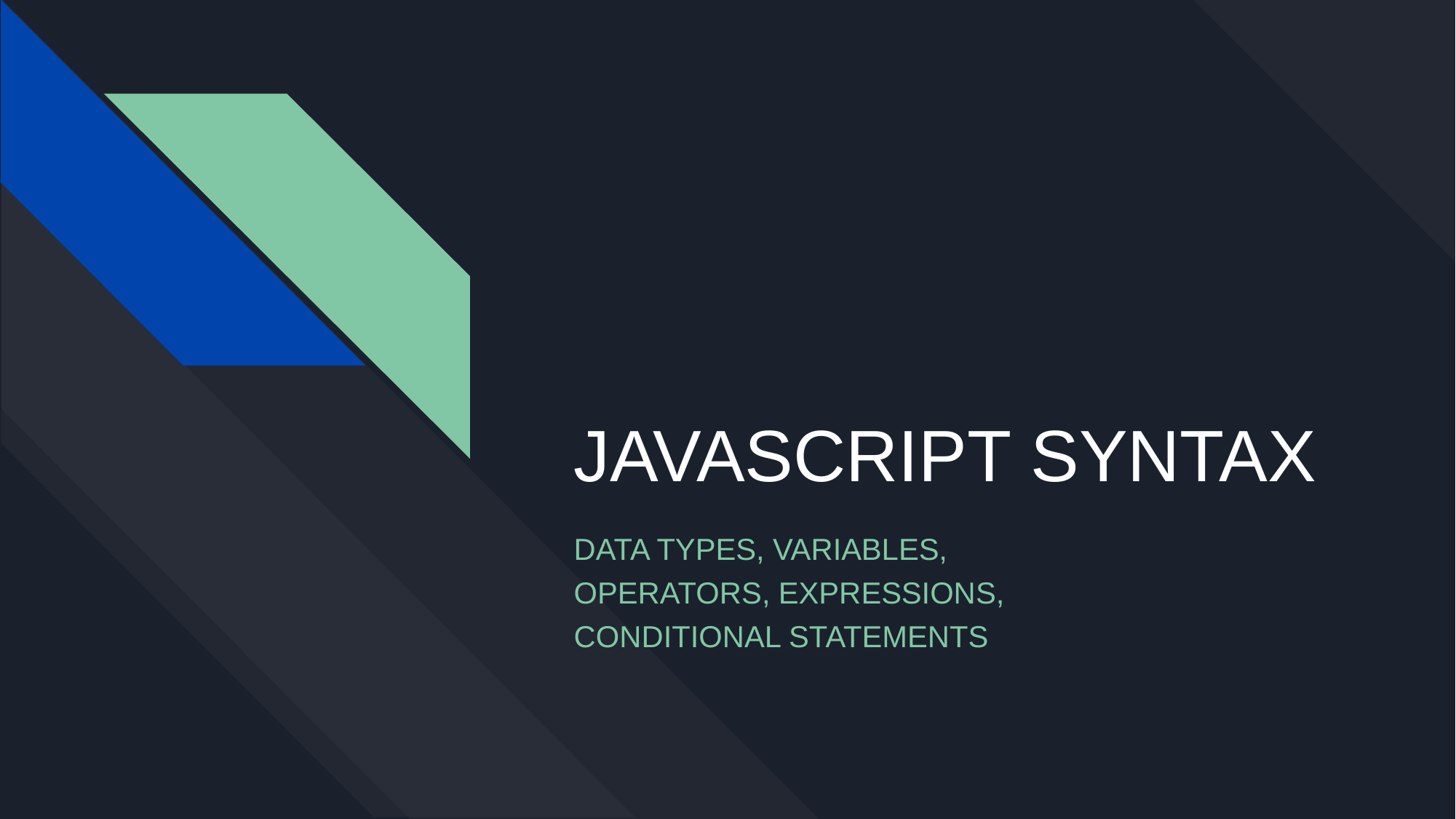

# JAVASCRIPT SYNTAX
DATA TYPES, VARIABLES, OPERATORS, EXPRESSIONS, CONDITIONAL STATEMENTS